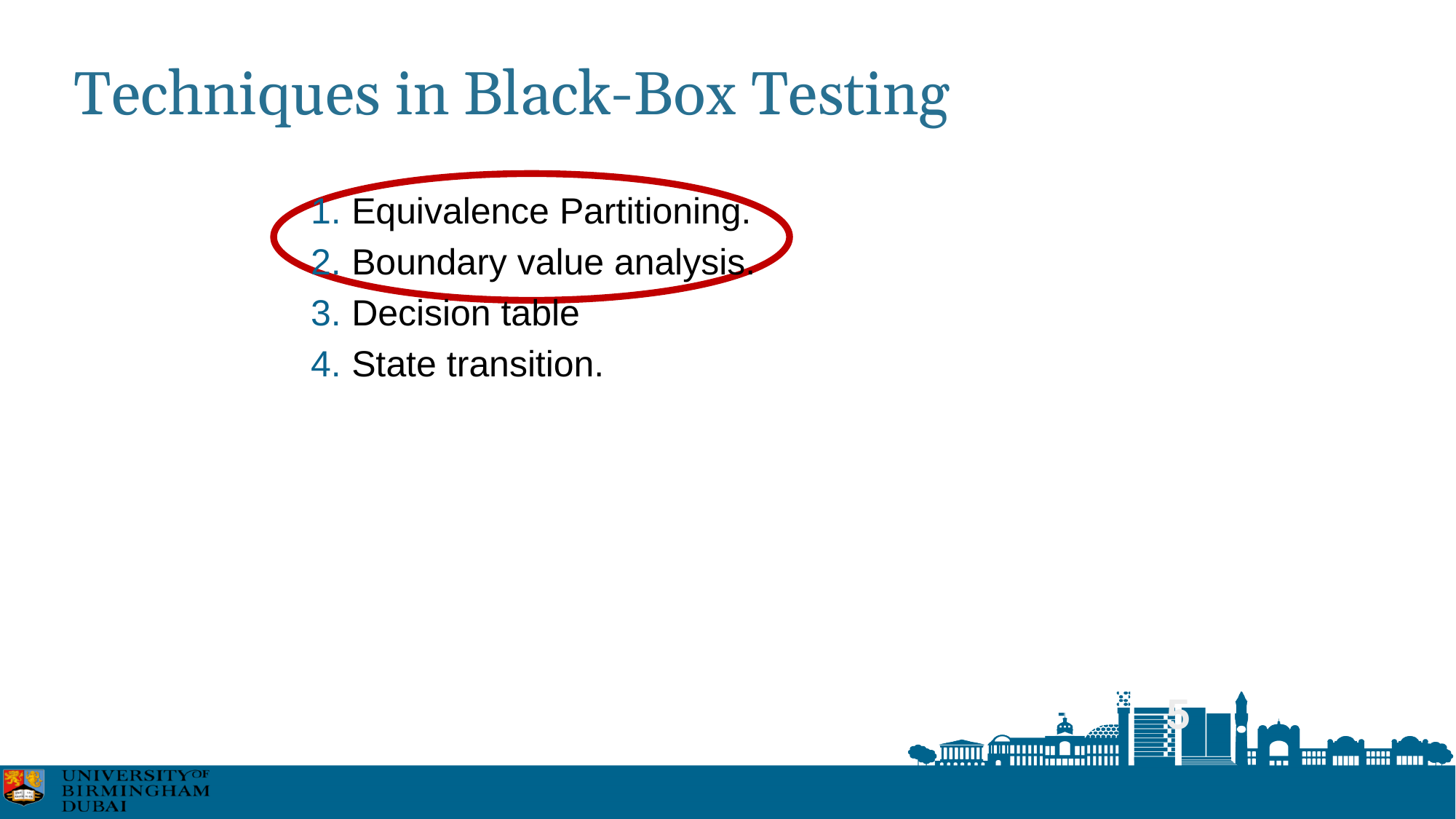

# Techniques in Black-Box Testing

Equivalence Partitioning.
Boundary value analysis.
Decision table
State transition.

5